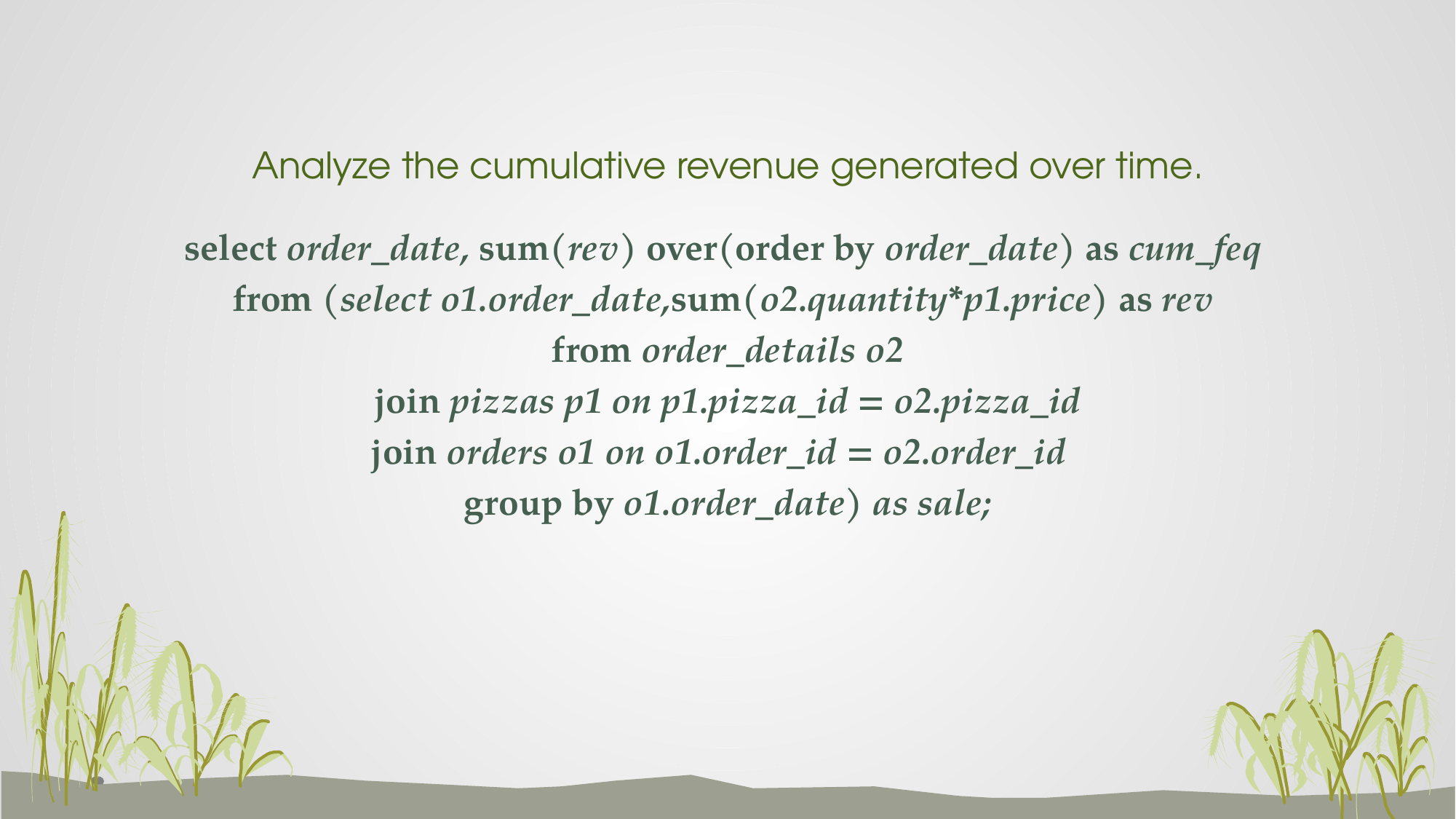

# Analyze the cumulative revenue generated over time.
select order_date, sum(rev) over(order by order_date) as cum_feq
from (select o1.order_date,sum(o2.quantity*p1.price) as rev
from order_details o2
join pizzas p1 on p1.pizza_id = o2.pizza_id
join orders o1 on o1.order_id = o2.order_id
group by o1.order_date) as sale;